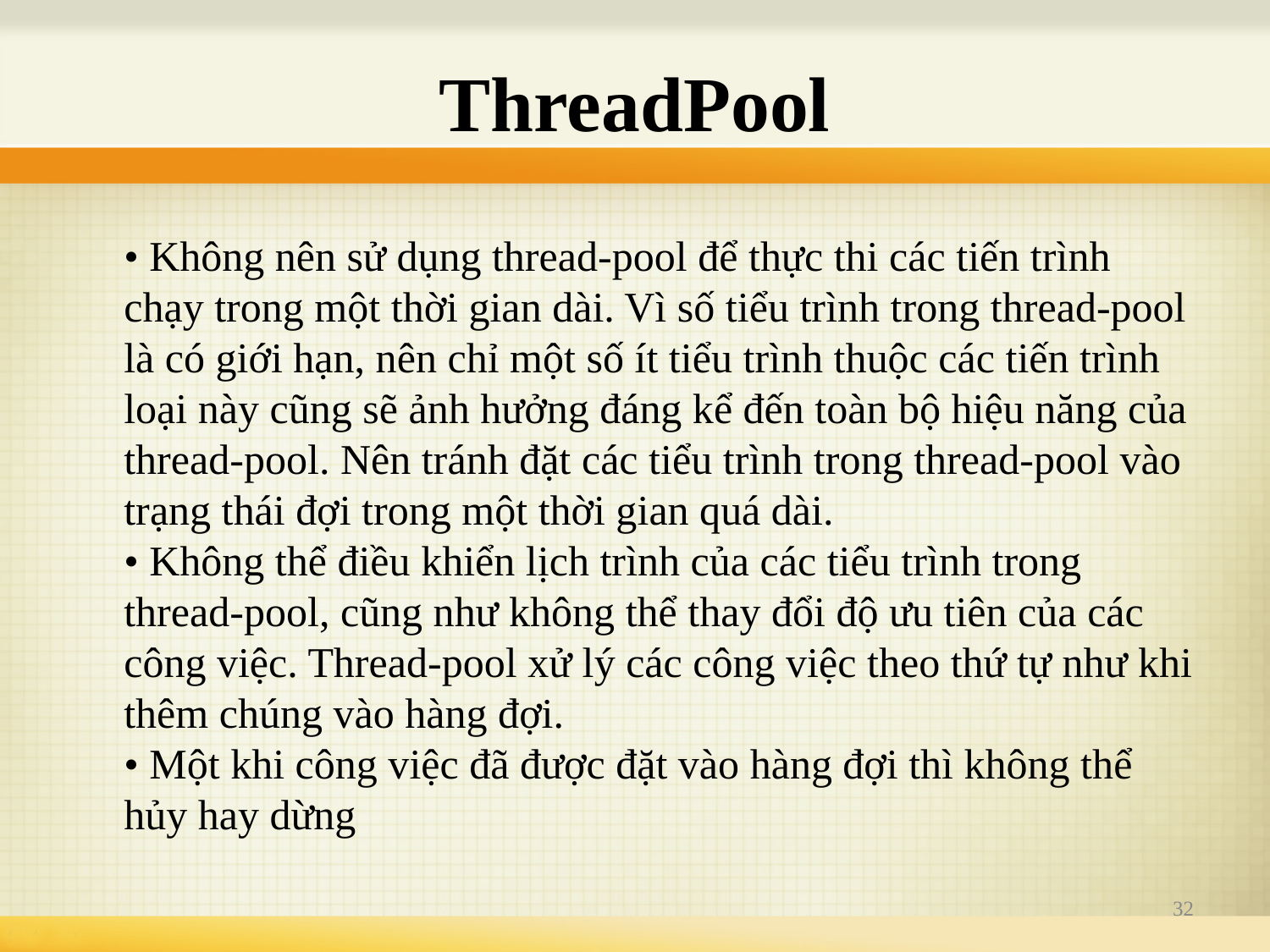

# ThreadPool
	• Không nên sử dụng thread-pool để thực thi các tiến trình chạy trong một thời gian dài. Vì số tiểu trình trong thread-pool là có giới hạn, nên chỉ một số ít tiểu trình thuộc các tiến trình loại này cũng sẽ ảnh hưởng đáng kể đến toàn bộ hiệu năng của thread-pool. Nên tránh đặt các tiểu trình trong thread-pool vào trạng thái đợi trong một thời gian quá dài.
• Không thể điều khiển lịch trình của các tiểu trình trong thread-pool, cũng như không thể thay đổi độ ưu tiên của các công việc. Thread-pool xử lý các công việc theo thứ tự như khi thêm chúng vào hàng đợi.
• Một khi công việc đã được đặt vào hàng đợi thì không thể hủy hay dừng
32